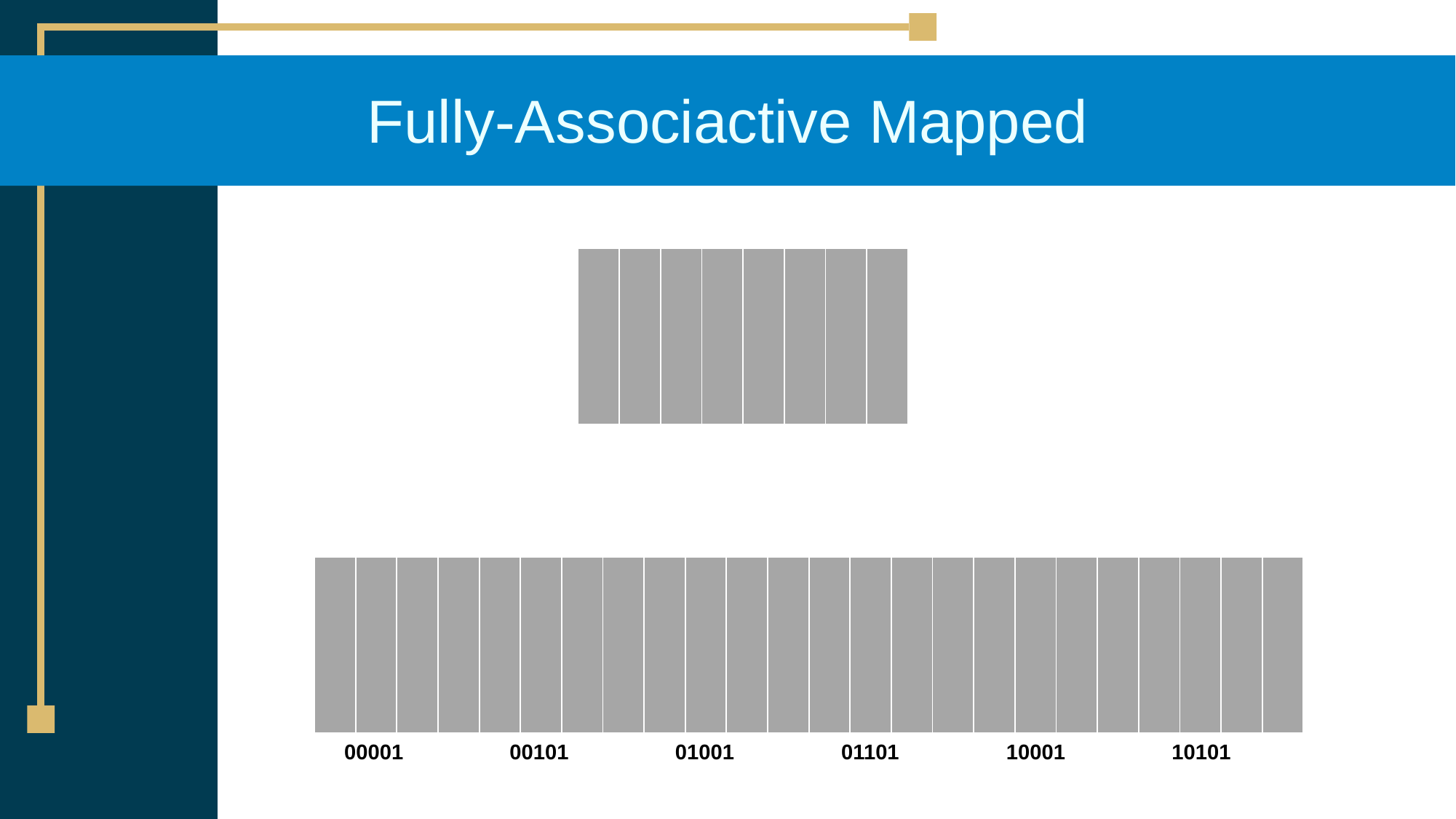

# Fully-Associactive Mapped
|  |  |  |  |  |  |  |  |
| --- | --- | --- | --- | --- | --- | --- | --- |
|  |  |  |  |  |  |  |  |
| --- | --- | --- | --- | --- | --- | --- | --- |
|  |  |  |  |  |  |  |  |
| --- | --- | --- | --- | --- | --- | --- | --- |
|  |  |  |  |  |  |  |  |
| --- | --- | --- | --- | --- | --- | --- | --- |
00001
00101
01001
01101
10001
10101